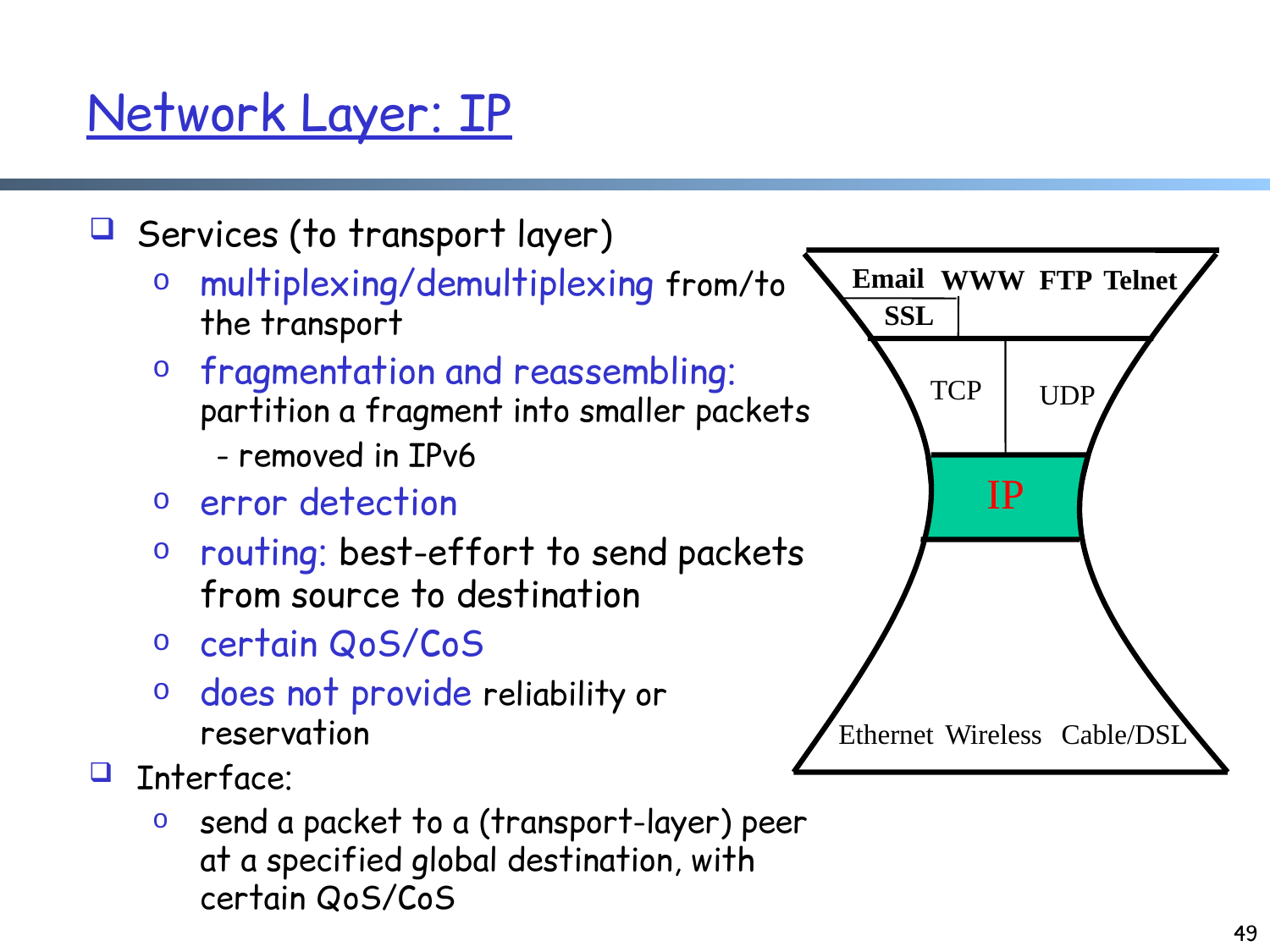

Network Layer: IP
Services (to transport layer)
multiplexing/demultiplexing from/to the transport
fragmentation and reassembling: partition a fragment into smaller packets
- removed in IPv6
error detection
routing: best-effort to send packets from source to destination
certain QoS/CoS
does not provide reliability or reservation
Interface:
send a packet to a (transport-layer) peer at a specified global destination, with certain QoS/CoS

Email
WWW
FTP
Telnet

SSL

TCP
UDP

IP

Ethernet
Wireless
Cable/DSL

49